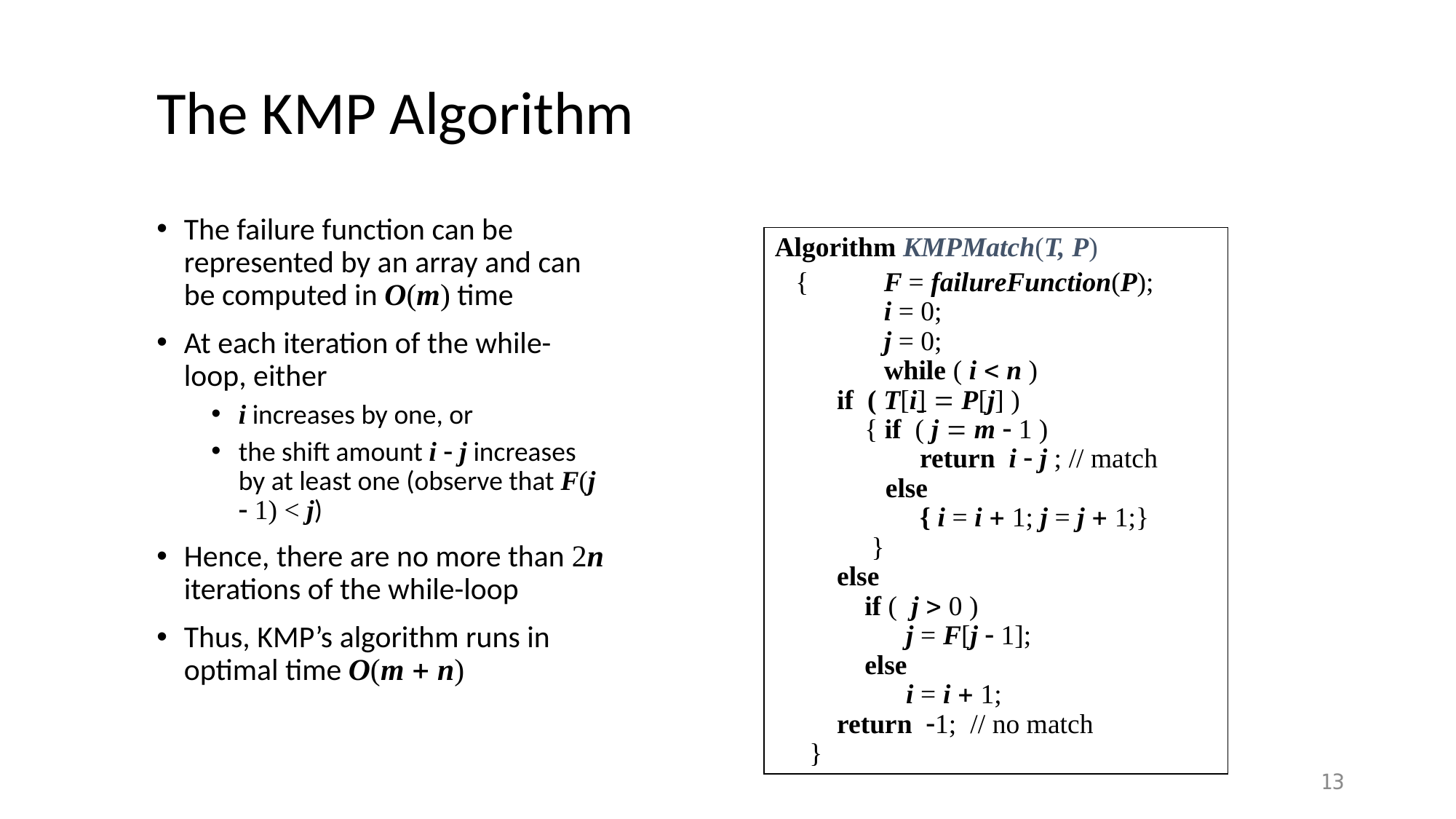

# The KMP Algorithm
The failure function can be represented by an array and can be computed in O(m) time
At each iteration of the while-loop, either
i increases by one, or
the shift amount i − j increases by at least one (observe that F(j − 1) < j)
Hence, there are no more than 2n iterations of the while-loop
Thus, KMP’s algorithm runs in optimal time O(m + n)
Algorithm KMPMatch(T, P)
   {	F = failureFunction(P);
	i = 0;
	j = 0;
	while ( i < n )
         if  ( T[i] = P[j] )
             { if  ( j = m − 1 )
                     return  i − j ; // match
                else
                     { i = i + 1; j = j + 1;}
              }
         else
             if (  j > 0 )
                   j = F[j − 1];
             else
                   i = i + 1;
         return  −1;  // no match
     }
13